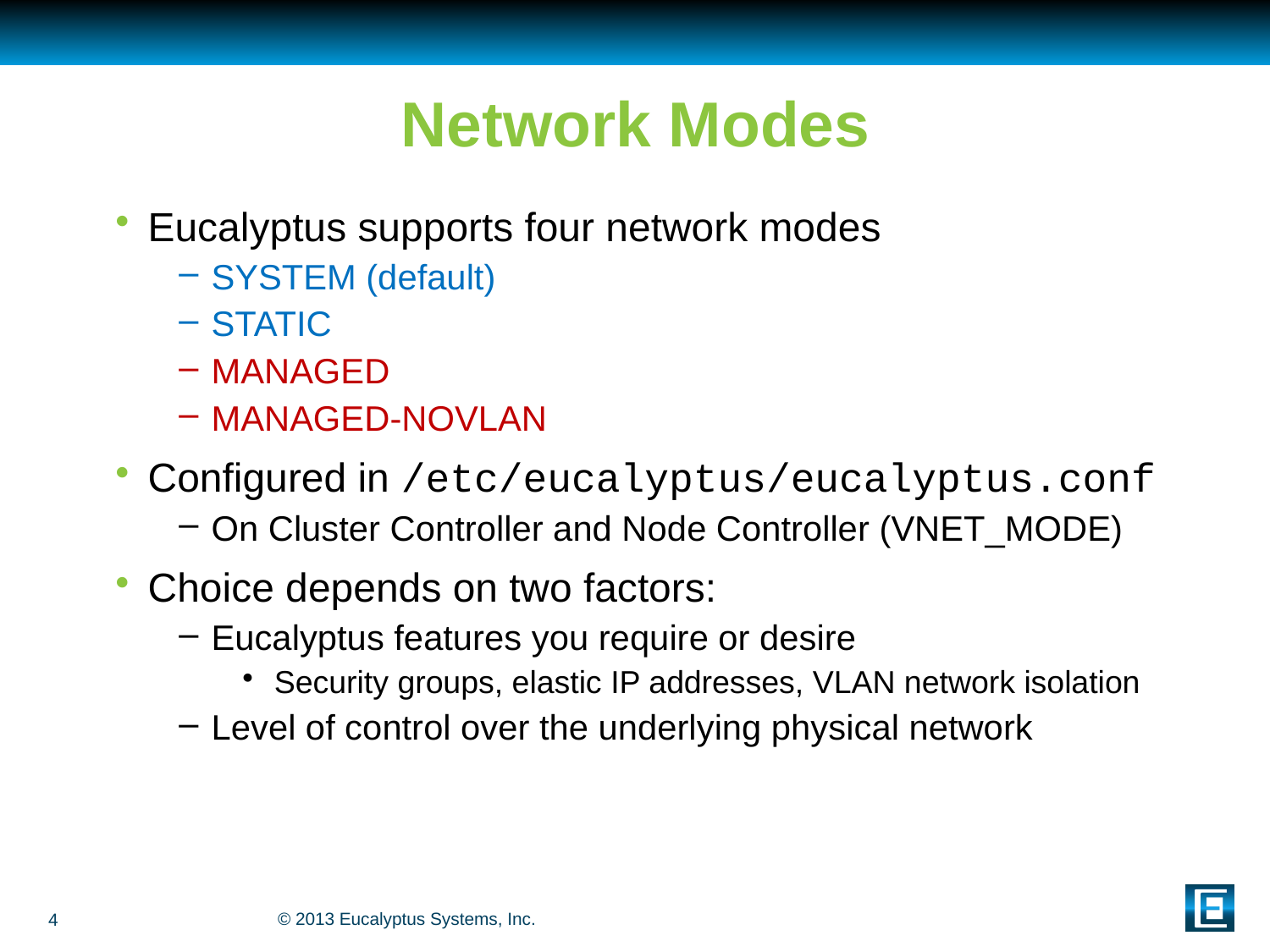

# Network Modes
Eucalyptus supports four network modes
SYSTEM (default)
STATIC
MANAGED
MANAGED-NOVLAN
Configured in /etc/eucalyptus/eucalyptus.conf
On Cluster Controller and Node Controller (VNET_MODE)
Choice depends on two factors:
Eucalyptus features you require or desire
Security groups, elastic IP addresses, VLAN network isolation
Level of control over the underlying physical network
4